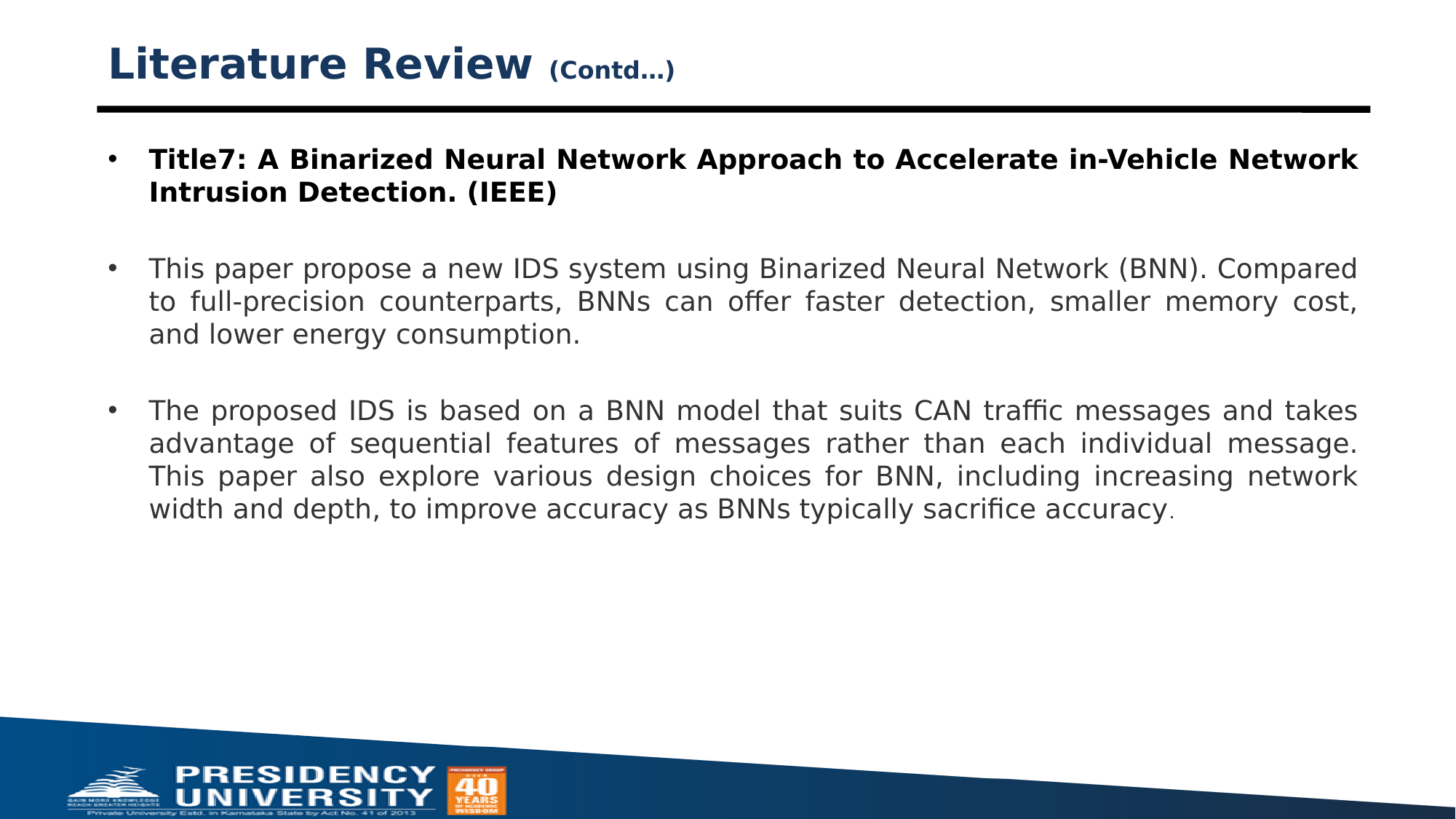

# Literature Review (Contd…)
Title7: A Binarized Neural Network Approach to Accelerate in-Vehicle Network Intrusion Detection. (IEEE)

This paper propose a new IDS system using Binarized Neural Network (BNN). Compared to full-precision counterparts, BNNs can offer faster detection, smaller memory cost, and lower energy consumption.

The proposed IDS is based on a BNN model that suits CAN traffic messages and takes advantage of sequential features of messages rather than each individual message. This paper also explore various design choices for BNN, including increasing network width and depth, to improve accuracy as BNNs typically sacrifice accuracy.